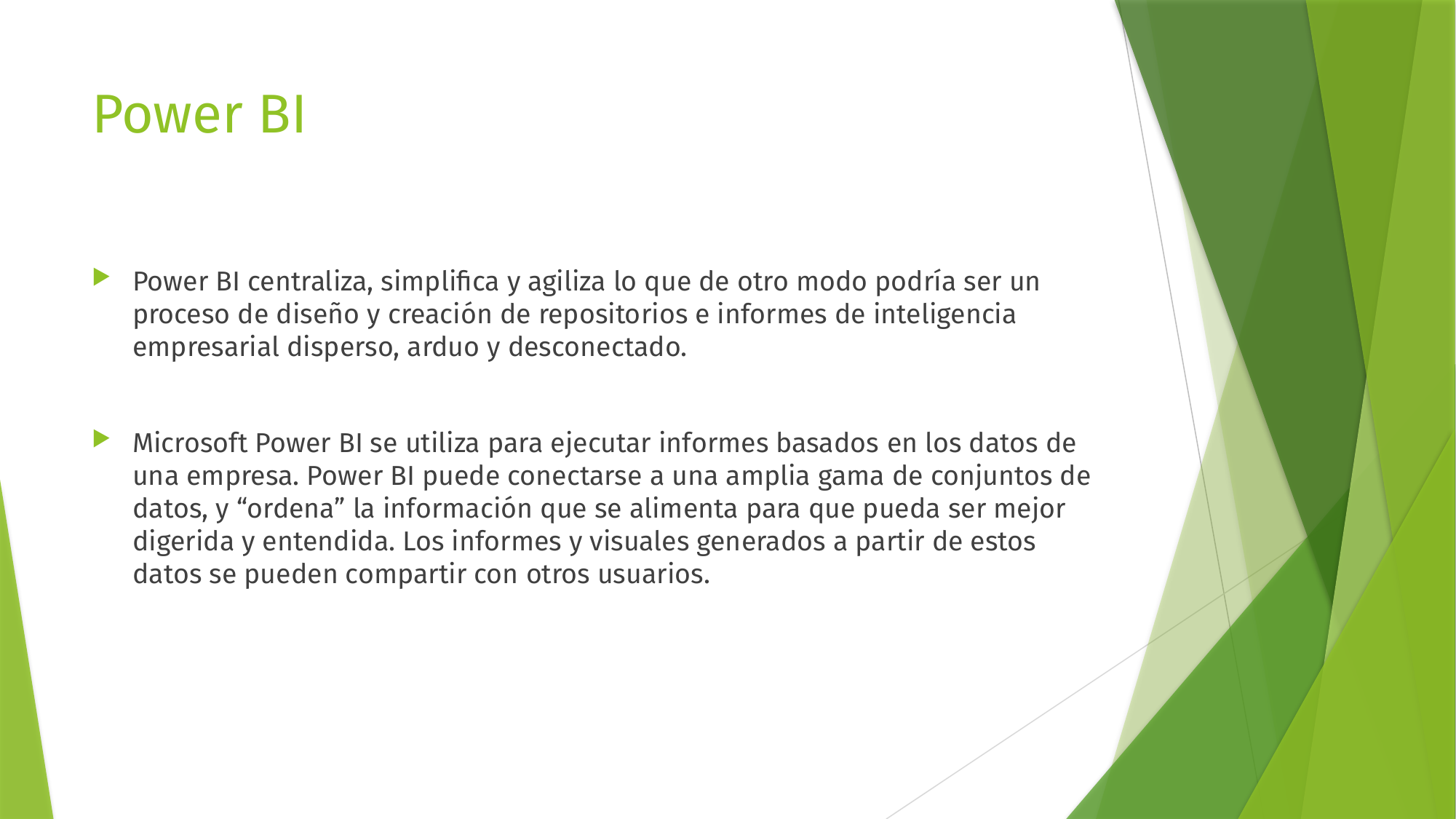

# Power BI
Power BI centraliza, simplifica y agiliza lo que de otro modo podría ser un proceso de diseño y creación de repositorios e informes de inteligencia empresarial disperso, arduo y desconectado.

Microsoft Power BI se utiliza para ejecutar informes basados ​​en los datos de una empresa. Power BI puede conectarse a una amplia gama de conjuntos de datos, y “ordena” la información que se alimenta para que pueda ser mejor digerida y entendida. Los informes y visuales generados a partir de estos datos se pueden compartir con otros usuarios.